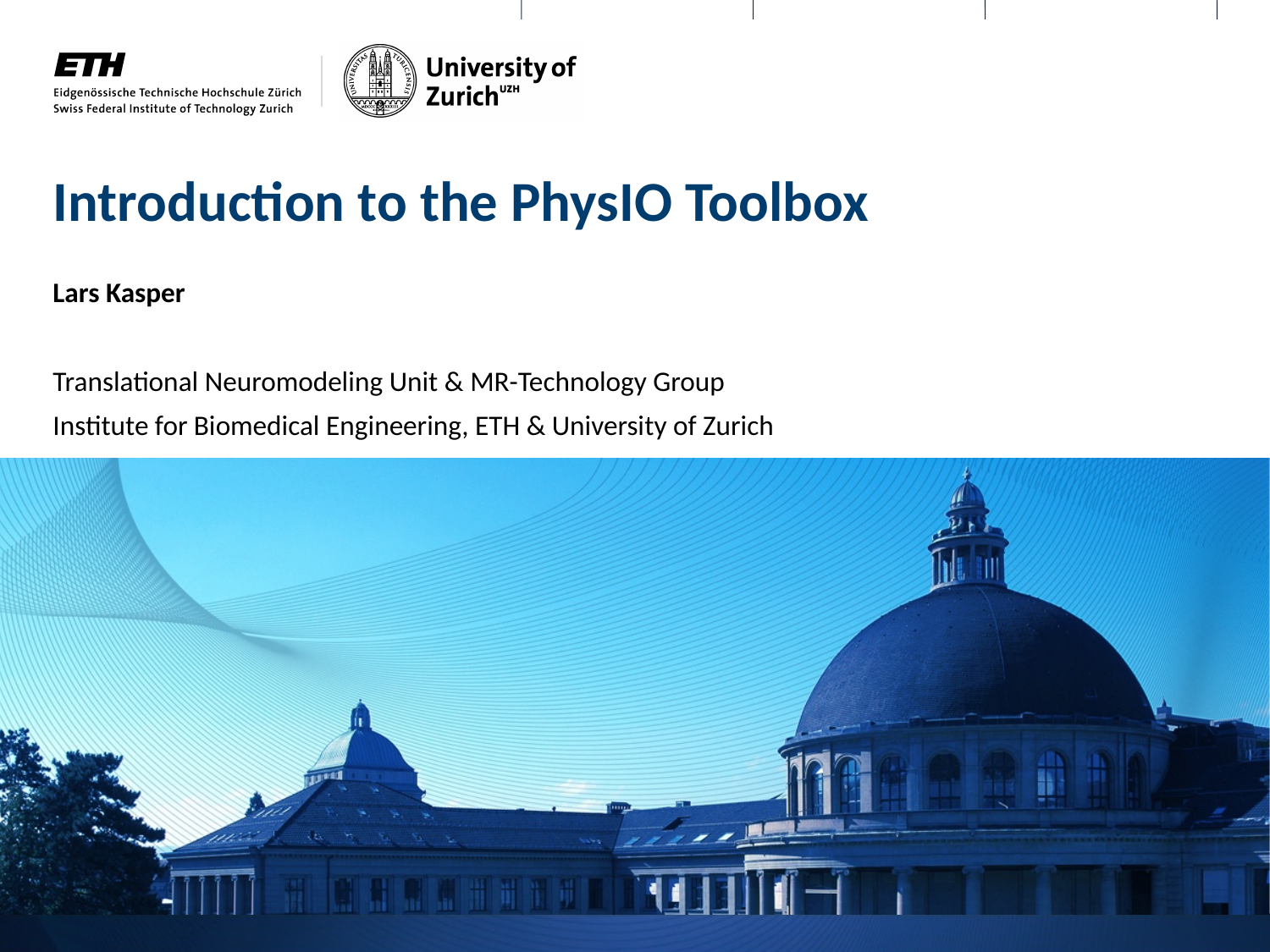

# Introduction to the PhysIO Toolbox
Lars Kasper

Translational Neuromodeling Unit & MR-Technology Group
Institute for Biomedical Engineering, ETH & University of Zurich